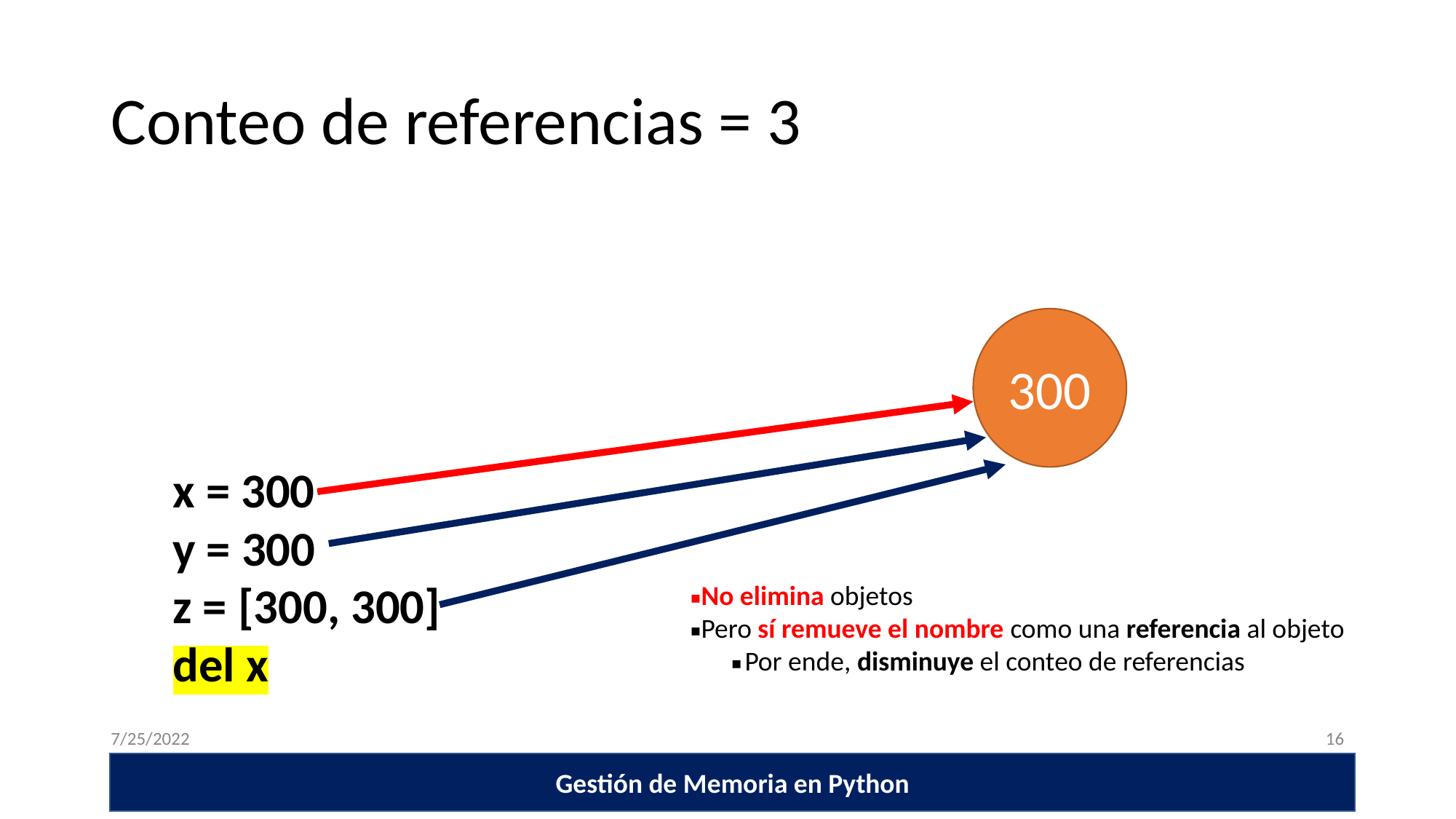

# Conteo de referencias = 3

300
x = 300
y = 300
z = [300, 300]
del x

No elimina objetos
Pero sí remueve el nombre como una referencia al objeto
Por ende, disminuye el conteo de referencias
7/25/2022
16
Usos TDA
Encapsulamiento y especificación TDA
TDA
Gestión de Memoria en Python
Presentación del curso